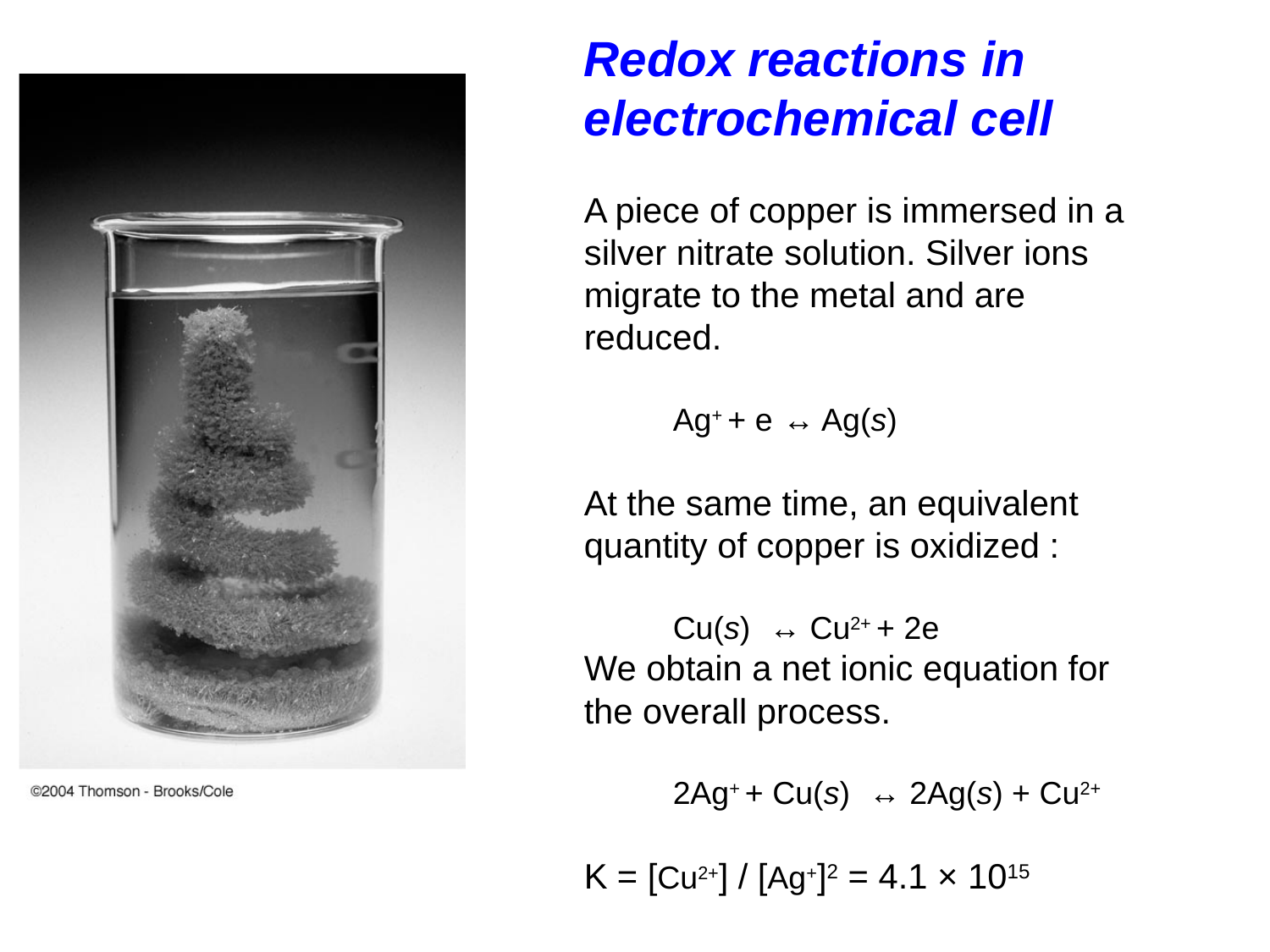

Redox reactions in electrochemical cell

A piece of copper is immersed in a silver nitrate solution. Silver ions migrate to the metal and are reduced.

          Ag+ + e  ↔ Ag(s)

At the same time, an equivalent quantity of copper is oxidized :

          Cu(s)   ↔ Cu2+ + 2e
We obtain a net ionic equation for the overall process.

          2Ag+ + Cu(s)   ↔ 2Ag(s) + Cu2+

K = [Cu2+] / [Ag+]2 = 4.1 × 1015